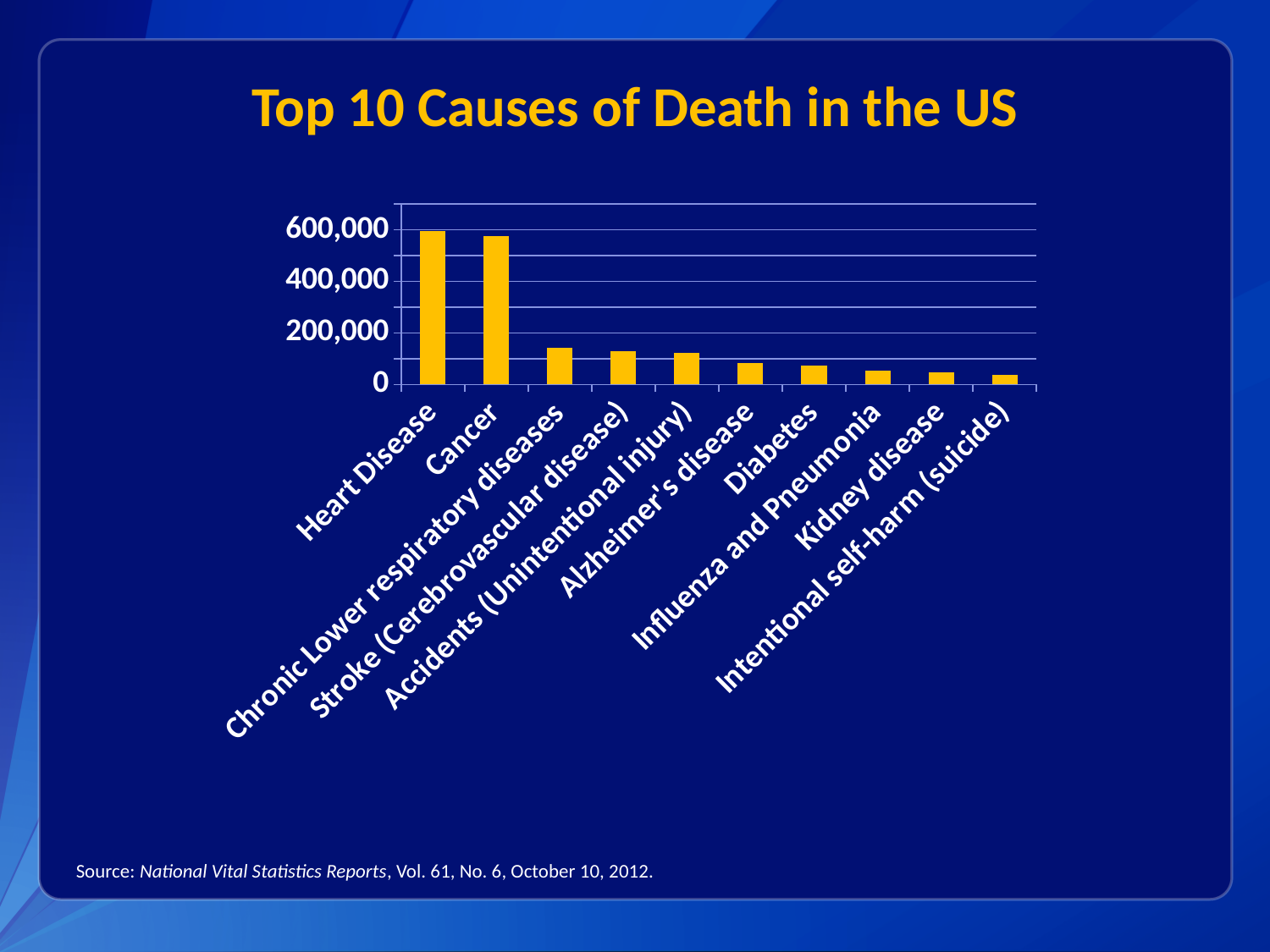

# Top 10 Causes of Death in the US

### Chart

| Category | Numbers |
|---|---|
| Heart Disease | 596339.0 |
| Cancer | 575313.0 |
| Chronic Lower respiratory diseases | 143382.0 |
| Stroke (Cerebrovascular disease) | 128931.0 |
| Accidents (Unintentional injury) | 122777.0 |
| Alzheimer's disease | 84691.0 |
| Diabetes | 73282.0 |
| Influenza and Pneumonia | 53667.0 |
| Kidney disease | 45731.0 |
| Intentional self-harm (suicide) | 38285.0 |
Source: National Vital Statistics Reports, Vol. 61, No. 6, October 10, 2012.